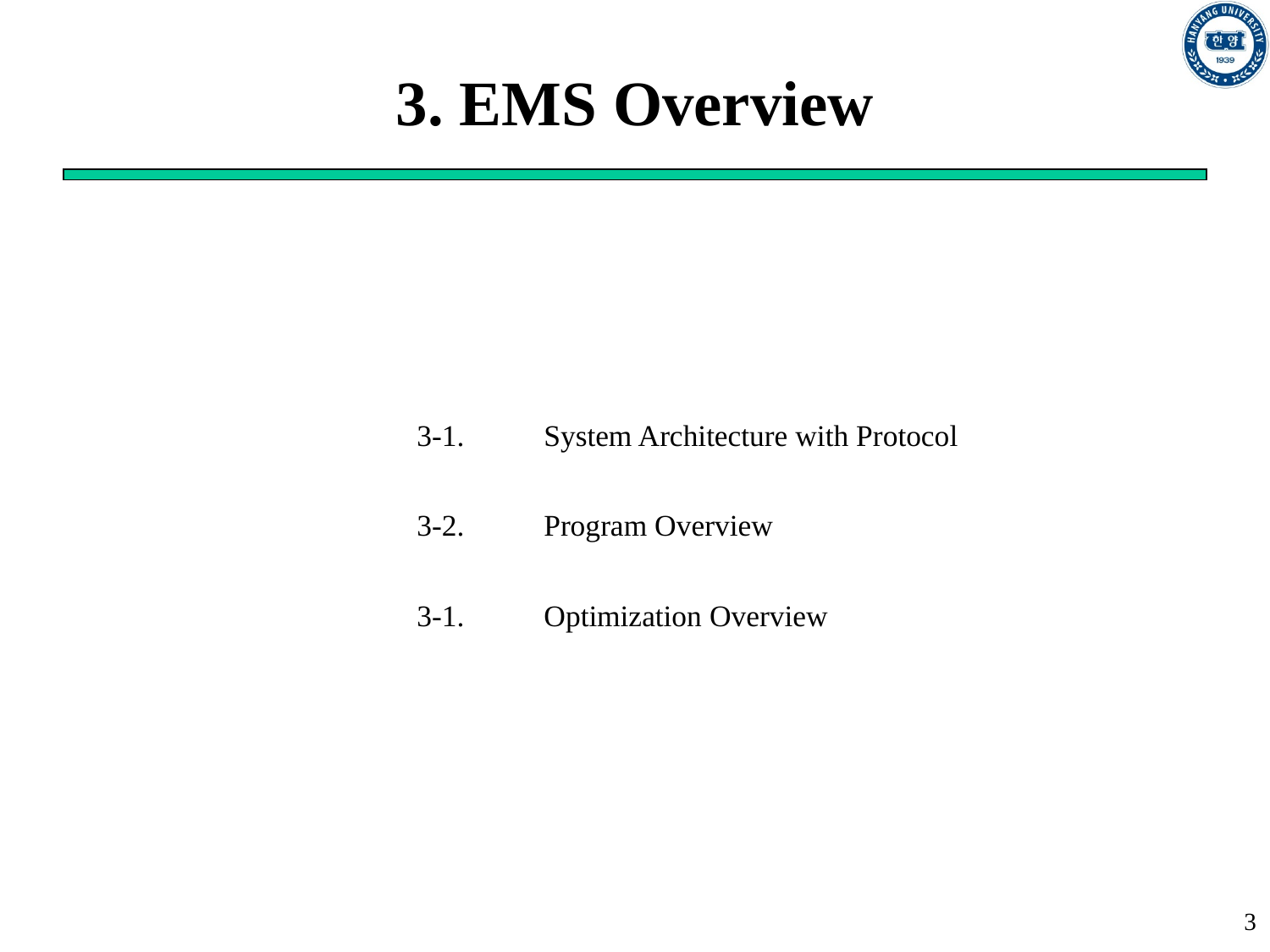

# 3. EMS Overview
3-1. 	System Architecture with Protocol
3-2.	Program Overview
3-1. 	Optimization Overview
3